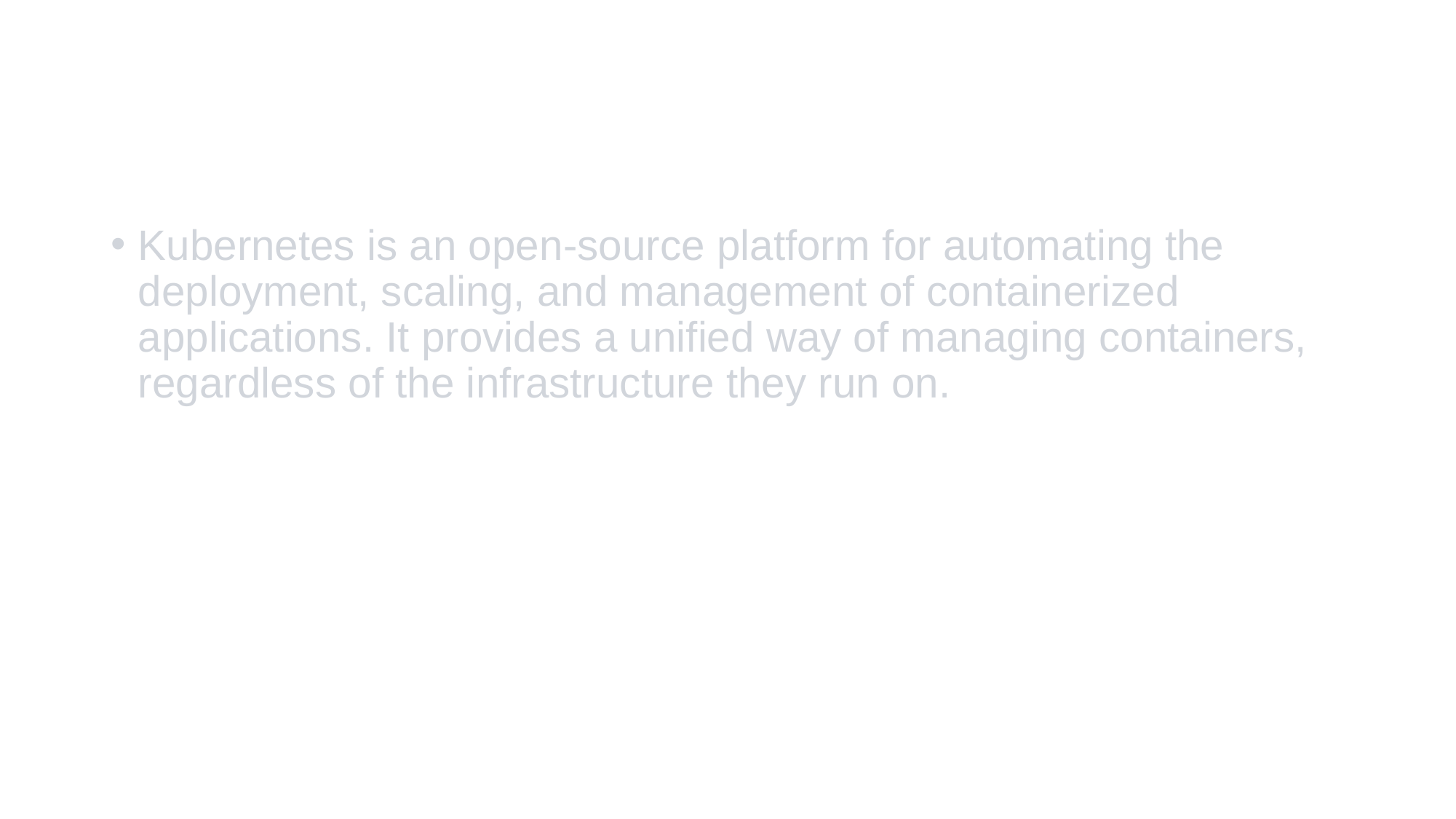

#
Kubernetes is an open-source platform for automating the deployment, scaling, and management of containerized applications. It provides a unified way of managing containers, regardless of the infrastructure they run on.